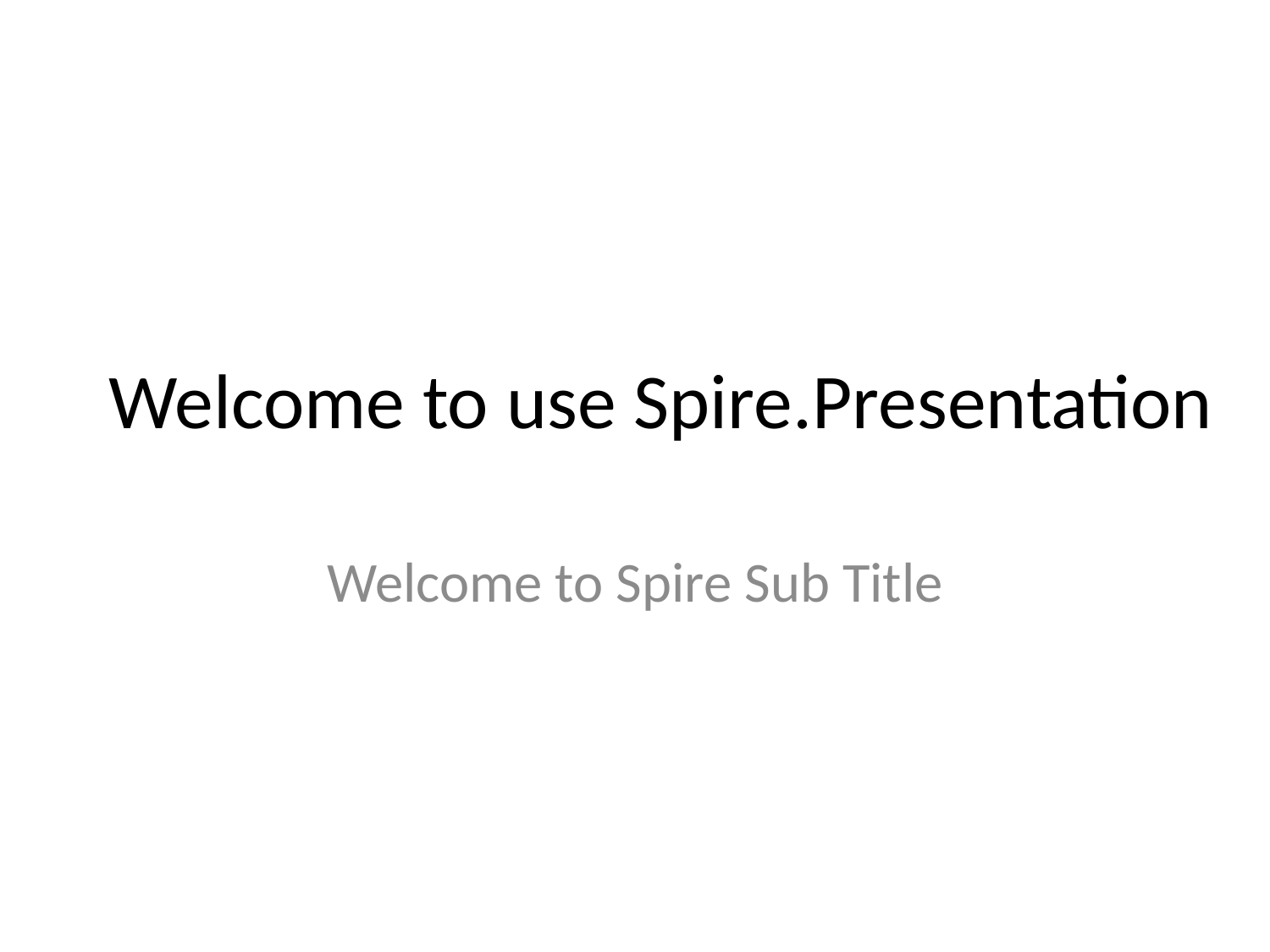

# Welcome to use Spire.Presentation
Welcome to Spire Sub Title